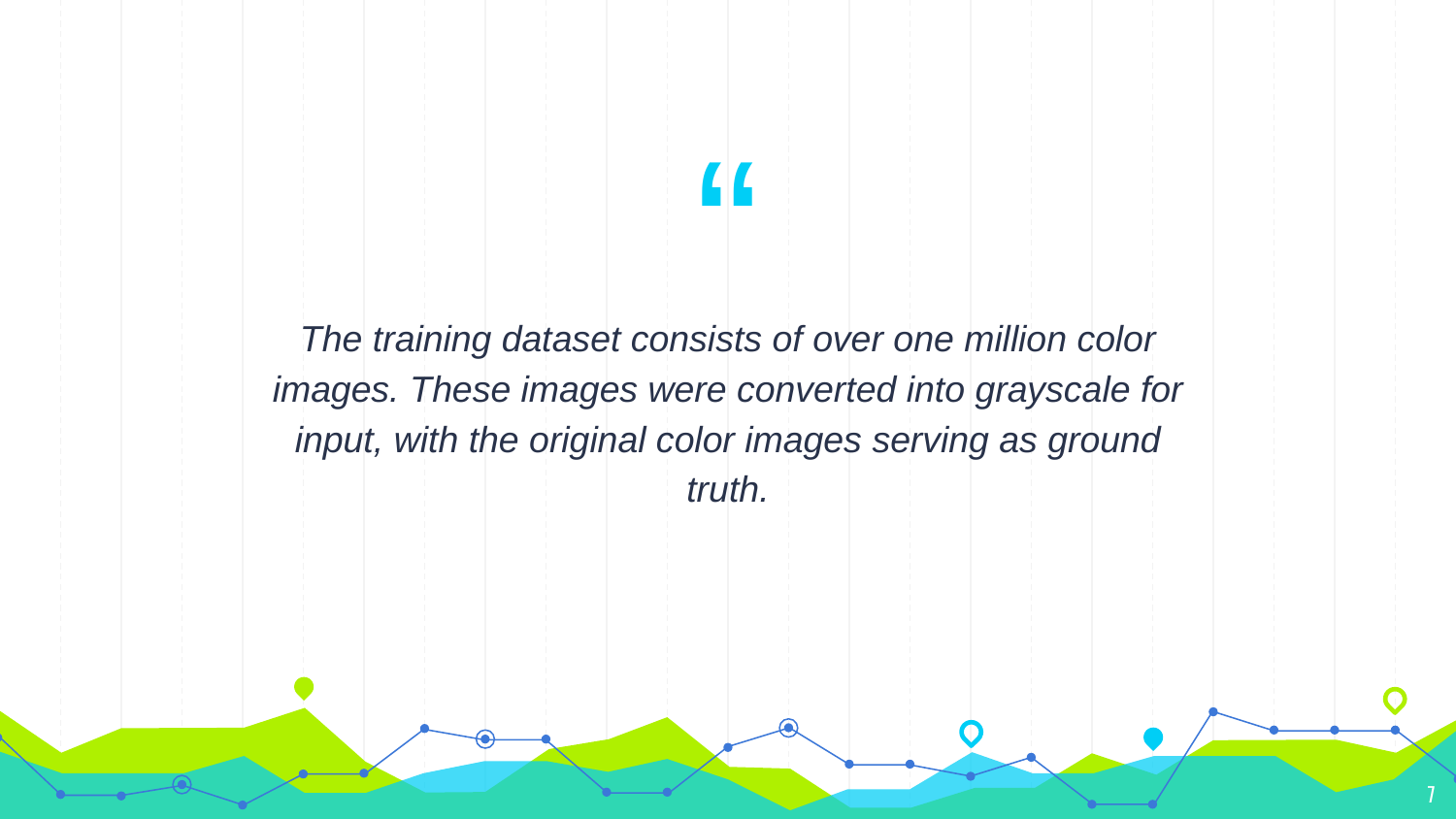

The training dataset consists of over one million color images. These images were converted into grayscale for input, with the original color images serving as ground truth.
7